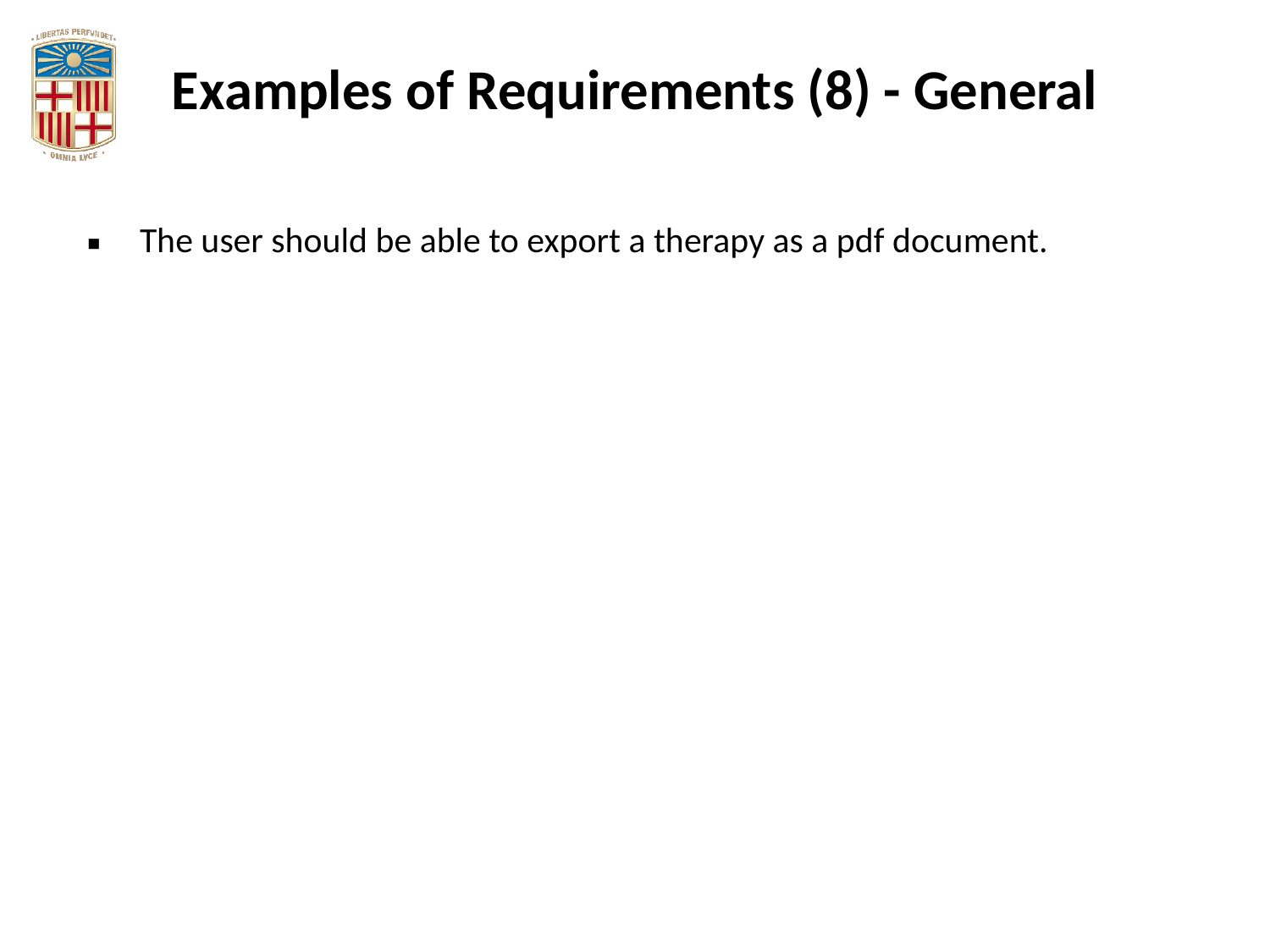

Examples of Requirements (8) - General
The user should be able to export a therapy as a pdf document.